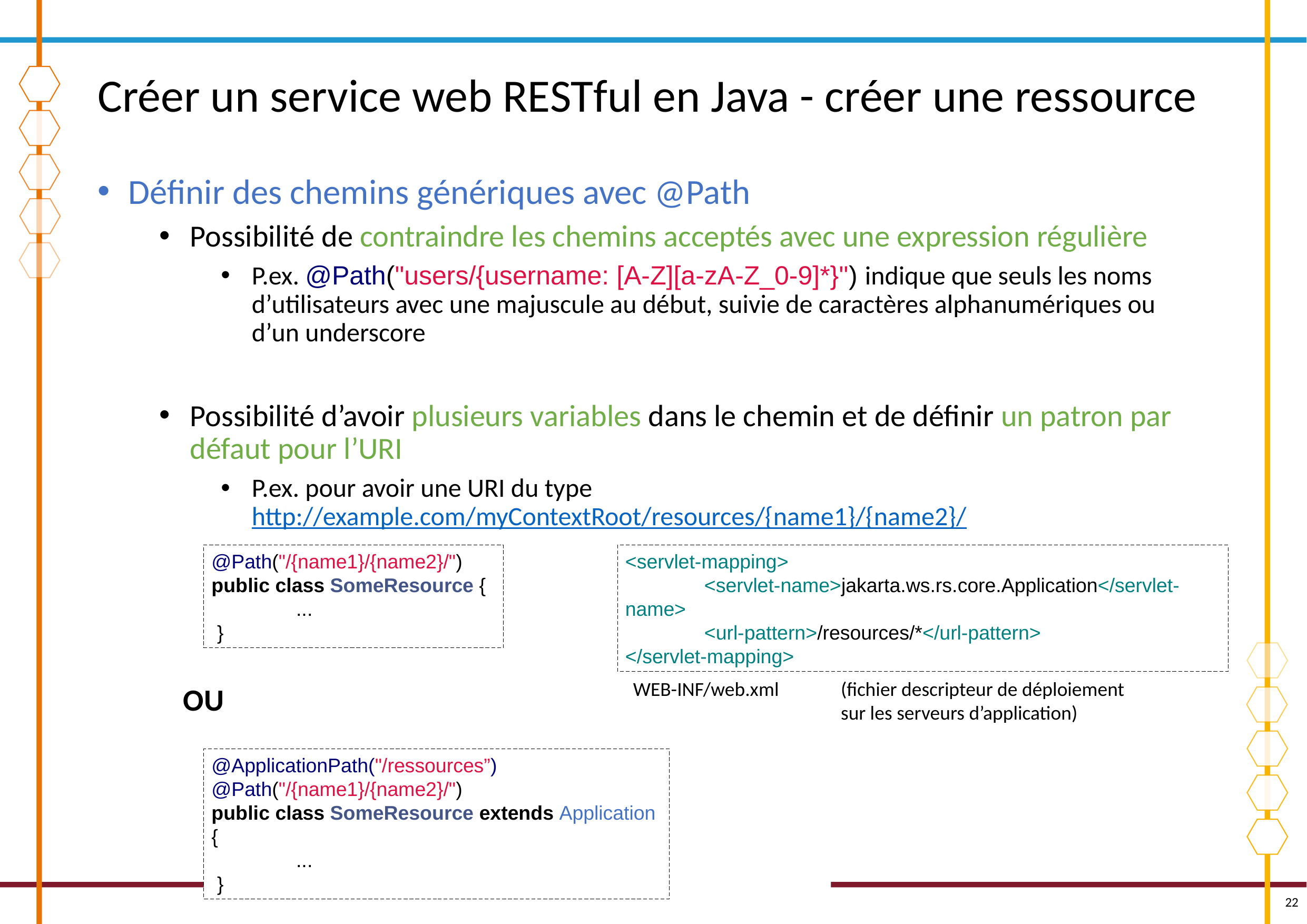

# Créer un service web RESTful en Java - créer une ressource
Définir des chemins génériques avec @Path
Possibilité de contraindre les chemins acceptés avec une expression régulière
P.ex. @Path("users/{username: [A-Z][a-zA-Z_0-9]*}") indique que seuls les noms d’utilisateurs avec une majuscule au début, suivie de caractères alphanumériques ou d’un underscore

Possibilité d’avoir plusieurs variables dans le chemin et de définir un patron par défaut pour l’URI
P.ex. pour avoir une URI du type http://example.com/myContextRoot/resources/{name1}/{name2}/
<servlet-mapping>
	<servlet-name>jakarta.ws.rs.core.Application</servlet-name>
	<url-pattern>/resources/*</url-pattern>
</servlet-mapping>
@Path("/{name1}/{name2}/")
public class SomeResource {
	 ...
 }
WEB-INF/web.xml
(fichier descripteur de déploiement sur les serveurs d’application)
OU
@ApplicationPath("/ressources”)
@Path("/{name1}/{name2}/")
public class SomeResource extends Application {
	 ...
 }

22